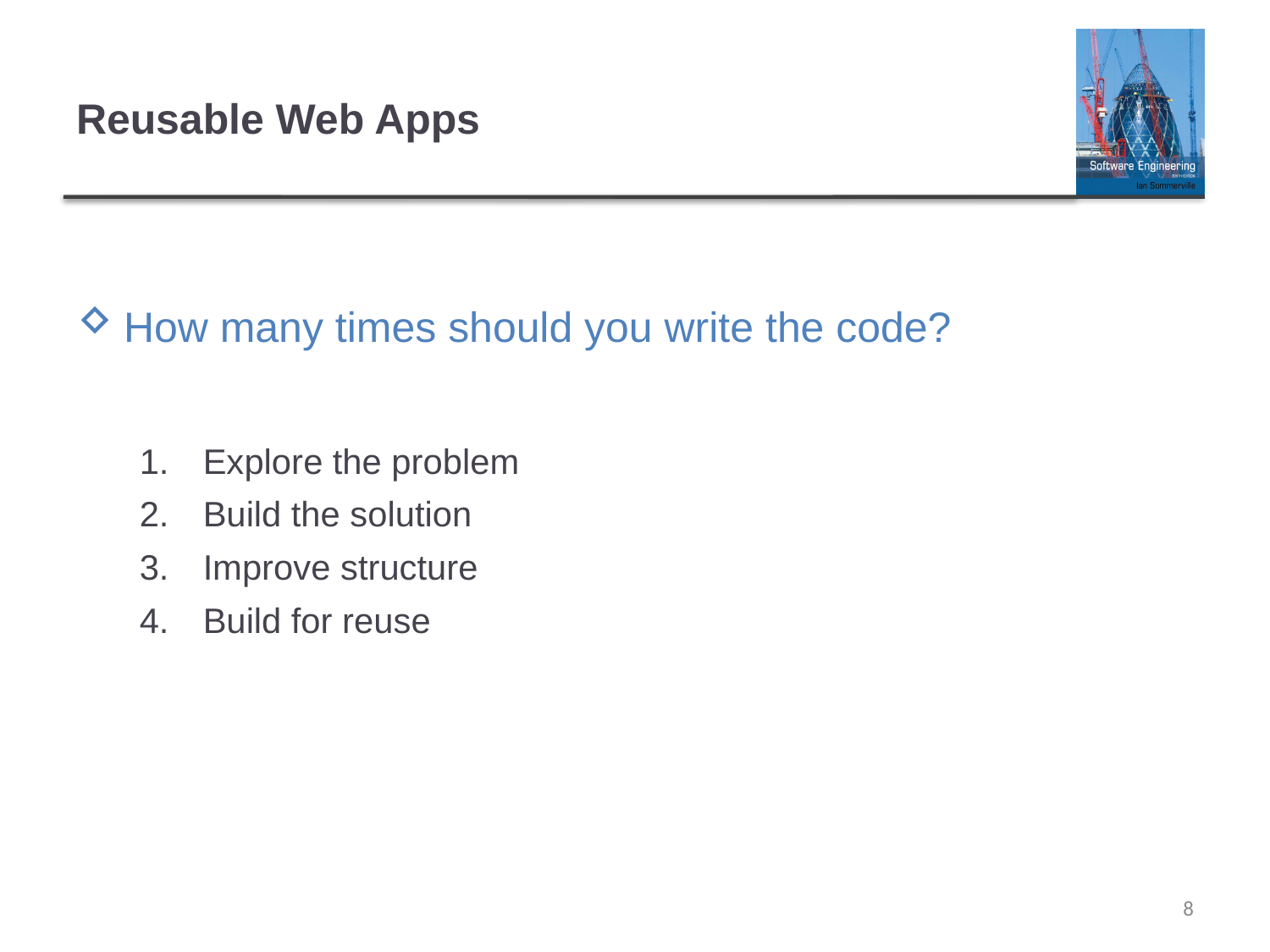

# Reusable Web Apps

How many times should you write the code?

Explore the problem
Build the solution
Improve structure
Build for reuse

8